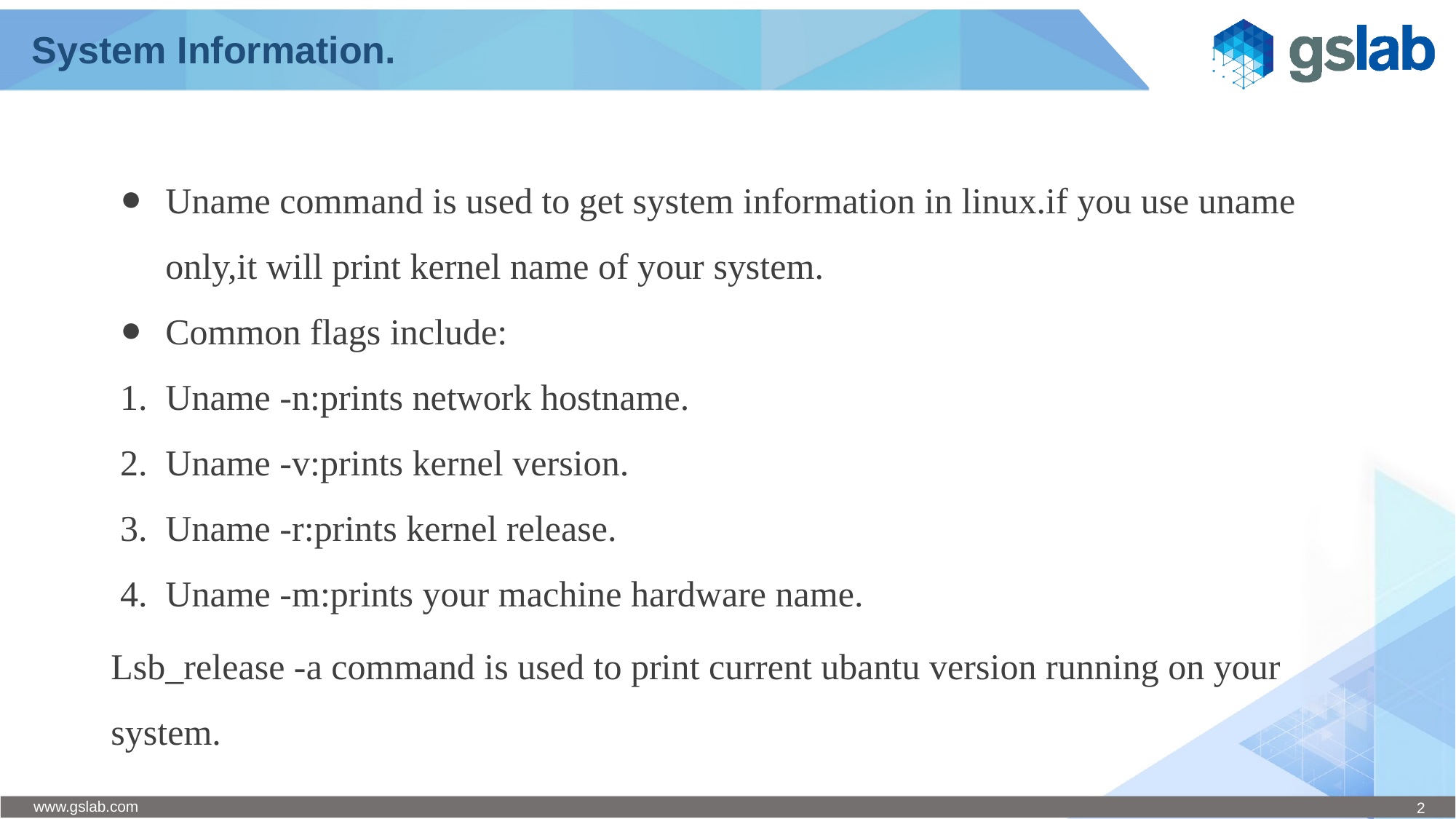

# System Information.
Uname command is used to get system information in linux.if you use uname only,it will print kernel name of your system.
Common flags include:
Uname -n:prints network hostname.
Uname -v:prints kernel version.
Uname -r:prints kernel release.
Uname -m:prints your machine hardware name.
Lsb_release -a command is used to print current ubantu version running on your system.